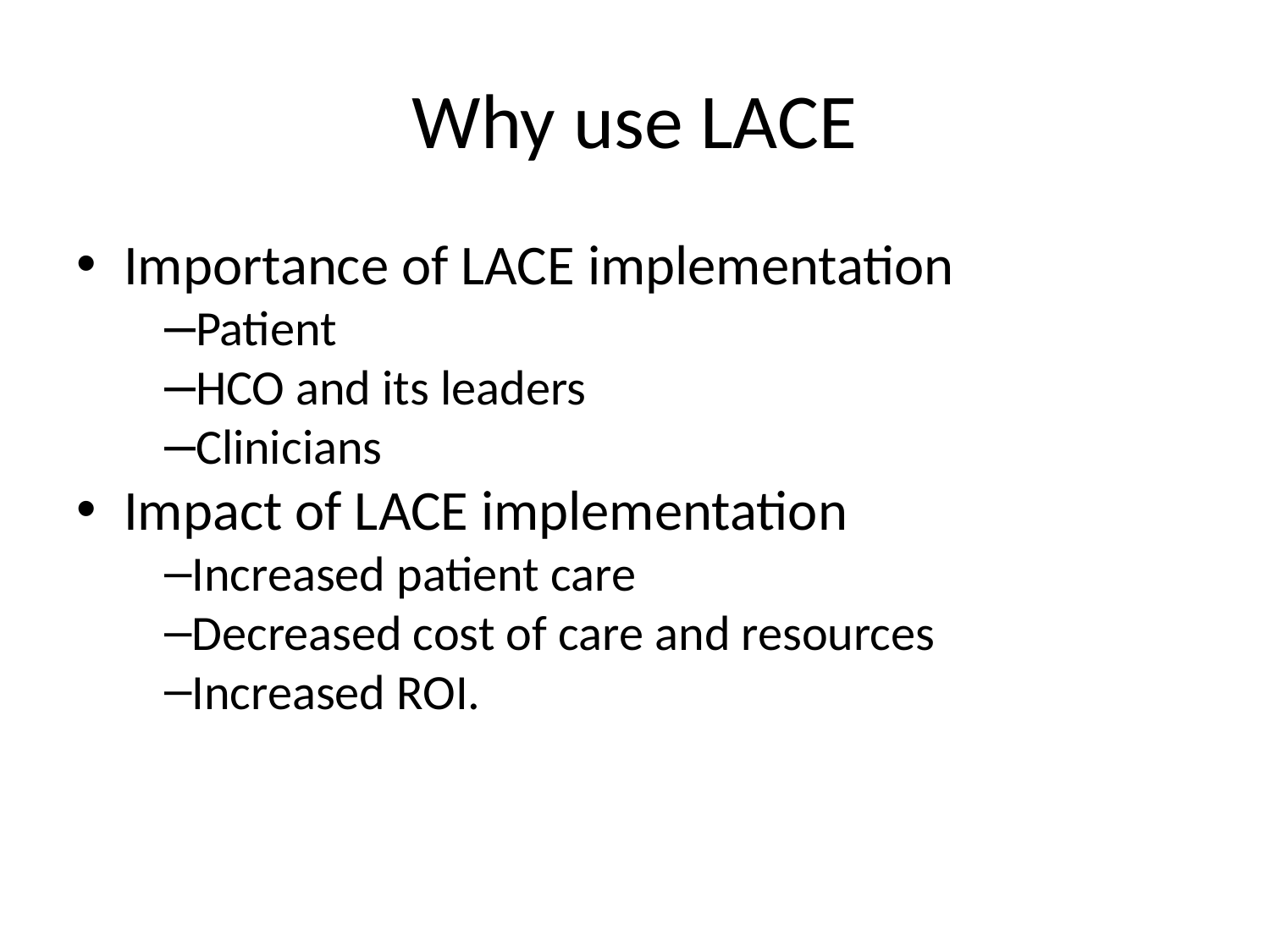

# Why use LACE
Importance of LACE implementation
Patient
HCO and its leaders
Clinicians
Impact of LACE implementation
Increased patient care
Decreased cost of care and resources
Increased ROI.